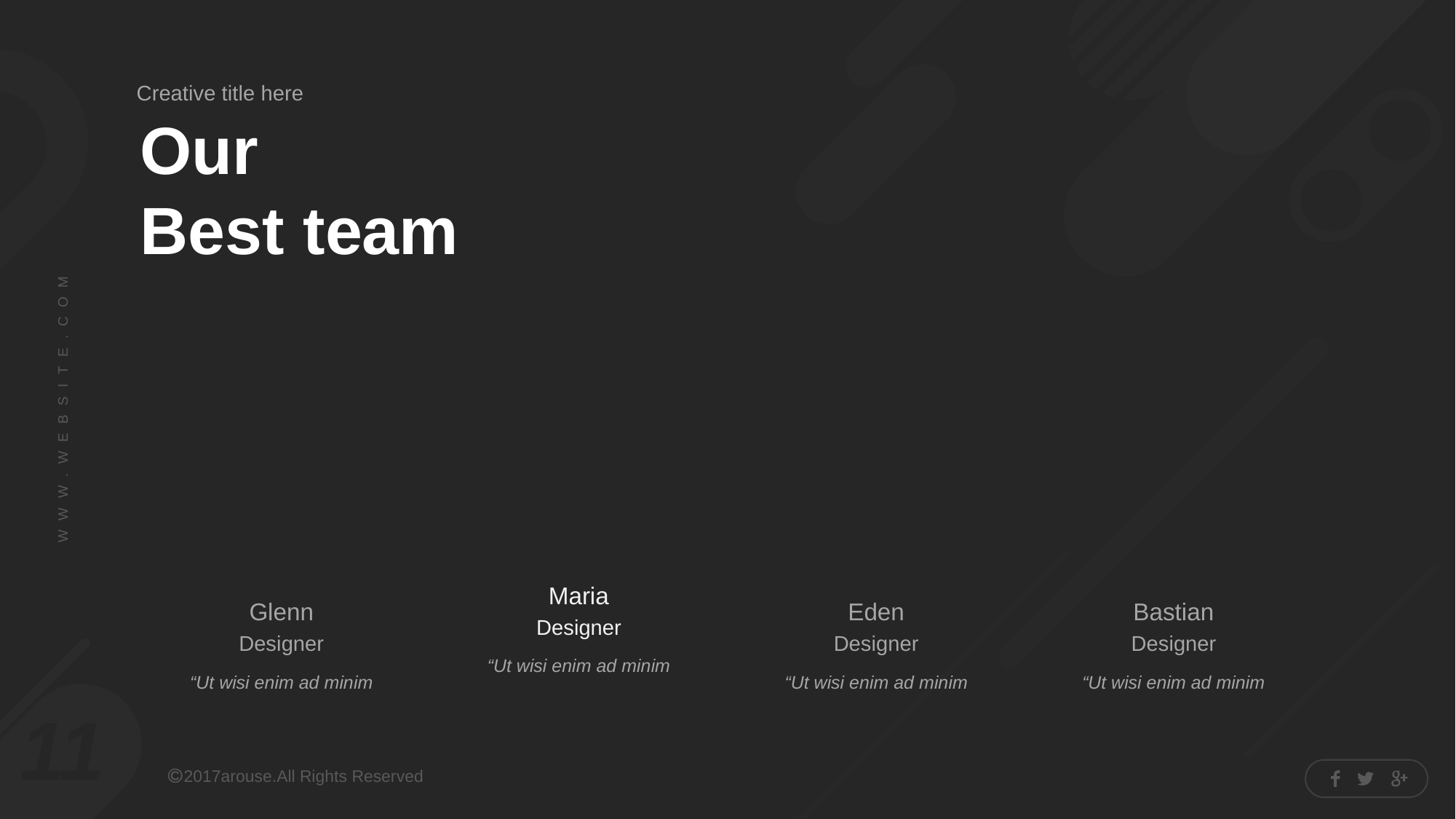

Our
Best team

Maria
Designer
Glenn
Designer
Eden
Designer
Bastian
Designer
“Ut wisi enim ad minim
“Ut wisi enim ad minim
“Ut wisi enim ad minim
“Ut wisi enim ad minim